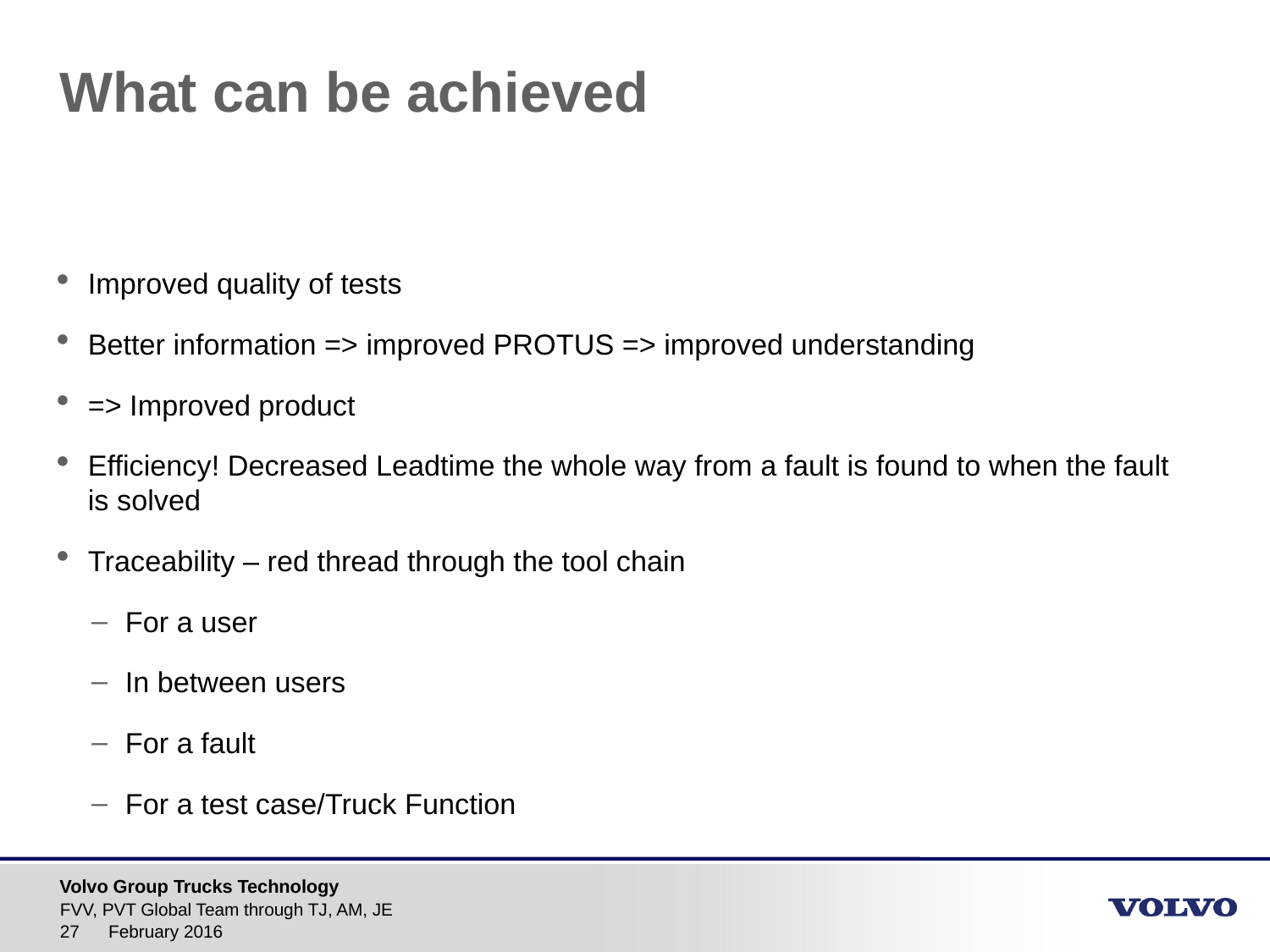

# What can be achieved
Improved quality of tests
Better information => improved PROTUS => improved understanding
=> Improved product
Efficiency! Decreased Leadtime the whole way from a fault is found to when the fault is solved
Traceability – red thread through the tool chain
For a user
In between users
For a fault
For a test case/Truck Function
FVV, PVT Global Team through TJ, AM, JE
February 2016
27